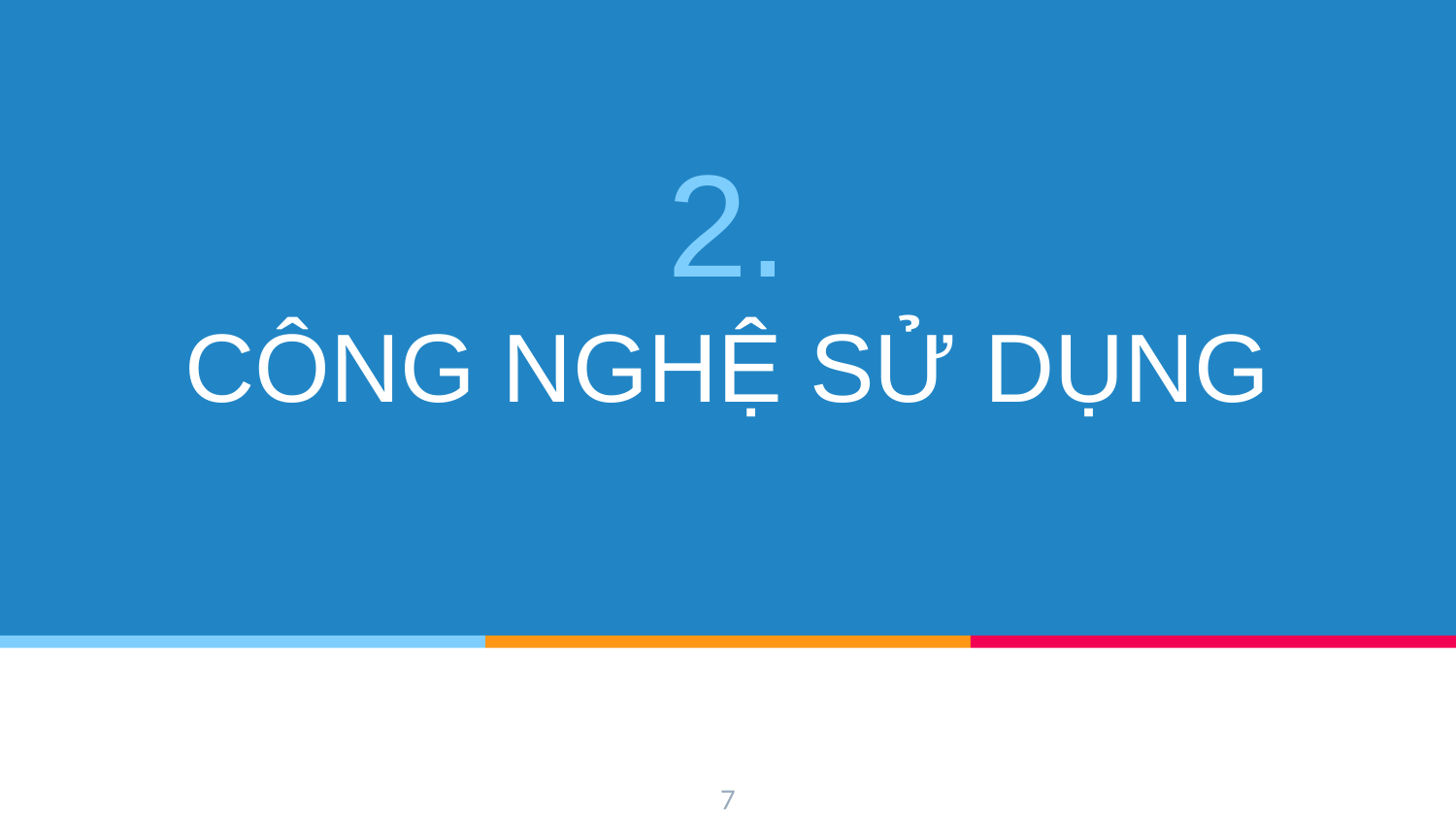

# 2.
CÔNG NGHỆ SỬ DỤNG
7